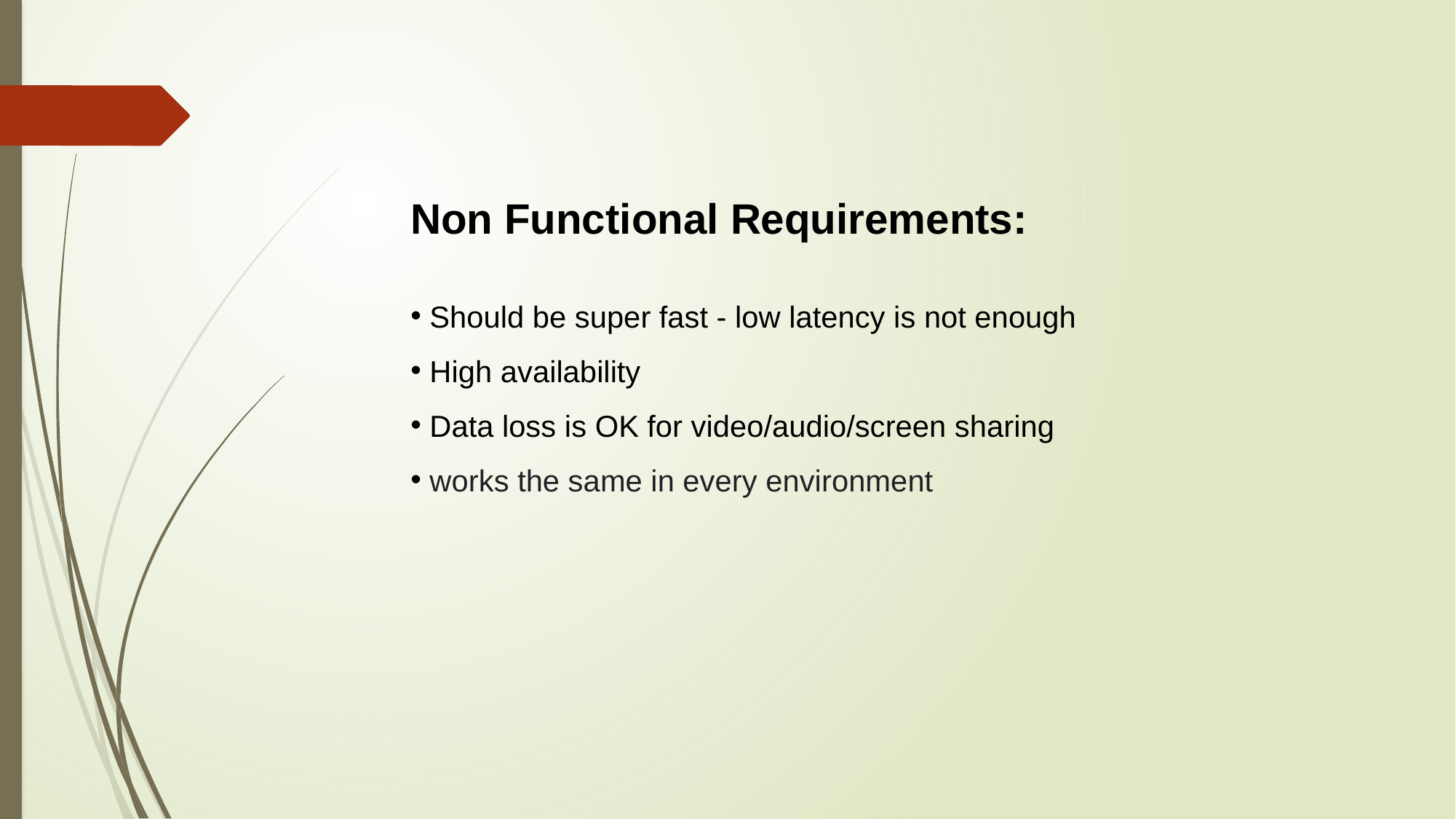

Non Functional Requirements:

 Should be super fast - low latency is not enough
 High availability
 Data loss is OK for video/audio/screen sharing
 works the same in every environment